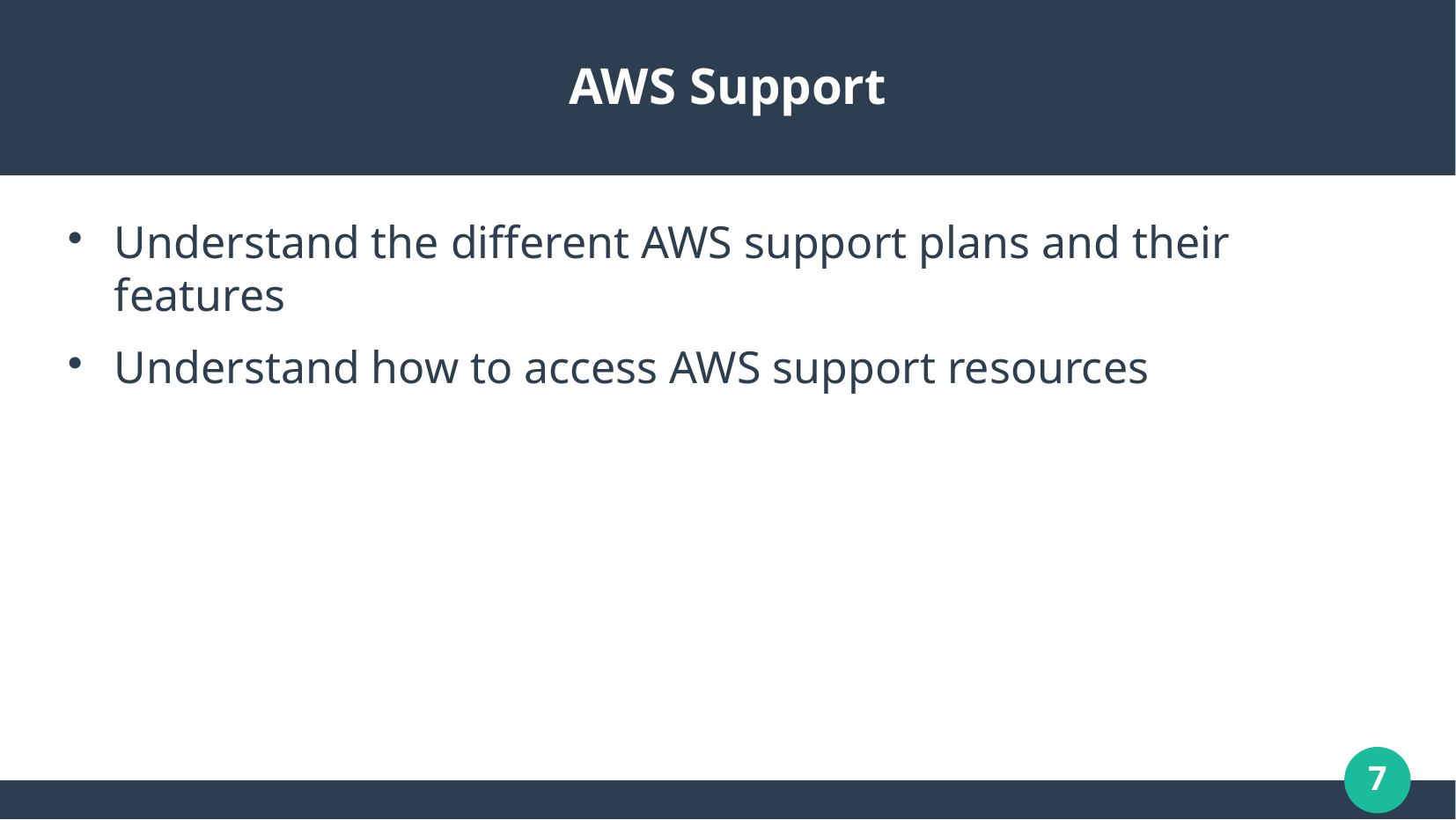

# AWS Support
Understand the different AWS support plans and their features
Understand how to access AWS support resources